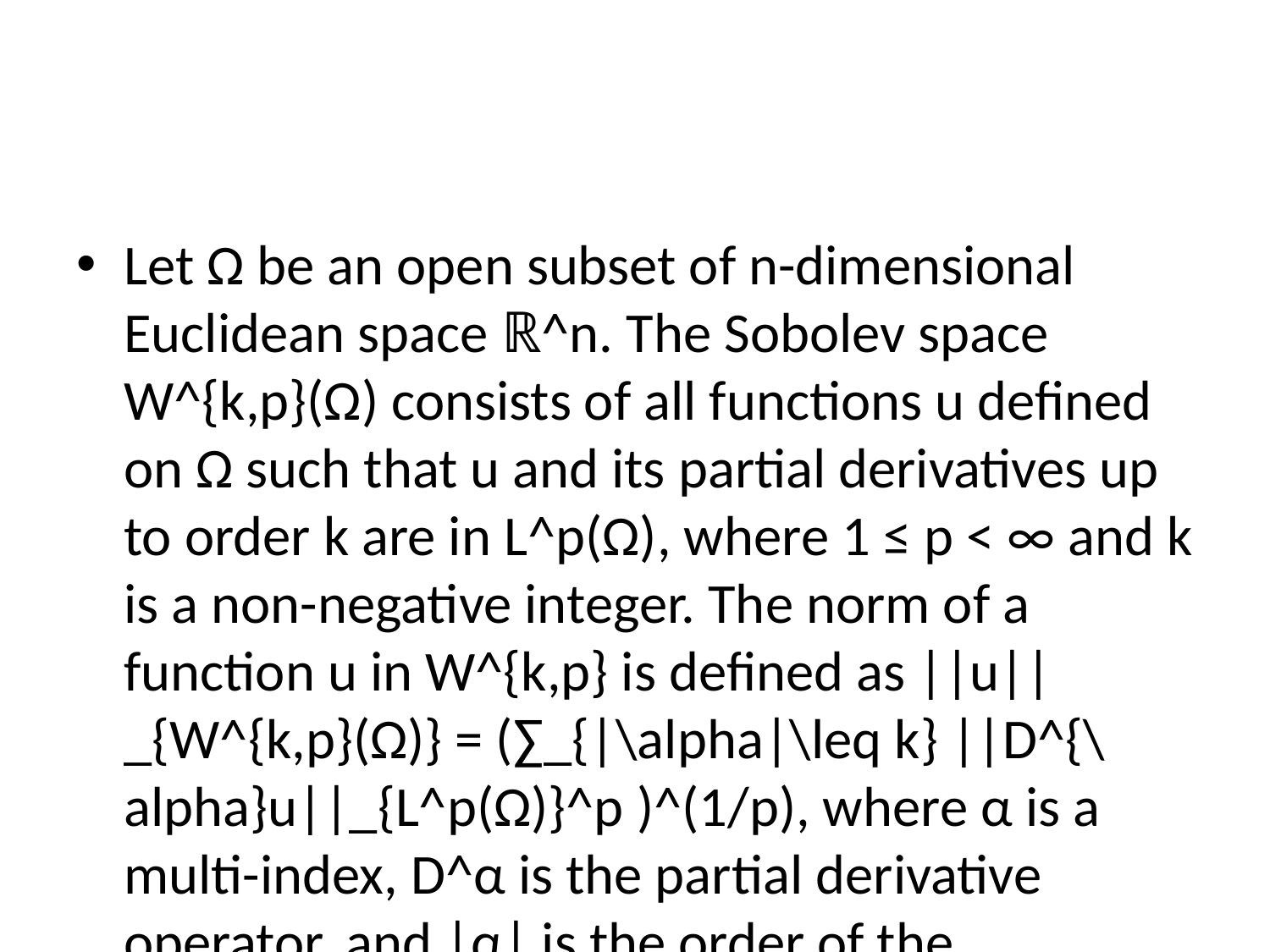

#
Let Ω be an open subset of n-dimensional Euclidean space ℝ^n. The Sobolev space W^{k,p}(Ω) consists of all functions u defined on Ω such that u and its partial derivatives up to order k are in L^p(Ω), where 1 ≤ p < ∞ and k is a non-negative integer. The norm of a function u in W^{k,p} is defined as ||u||_{W^{k,p}(Ω)} = (∑_{|\alpha|\leq k} ||D^{\alpha}u||_{L^p(Ω)}^p )^(1/p), where α is a multi-index, D^α is the partial derivative operator, and |α| is the order of the derivative.